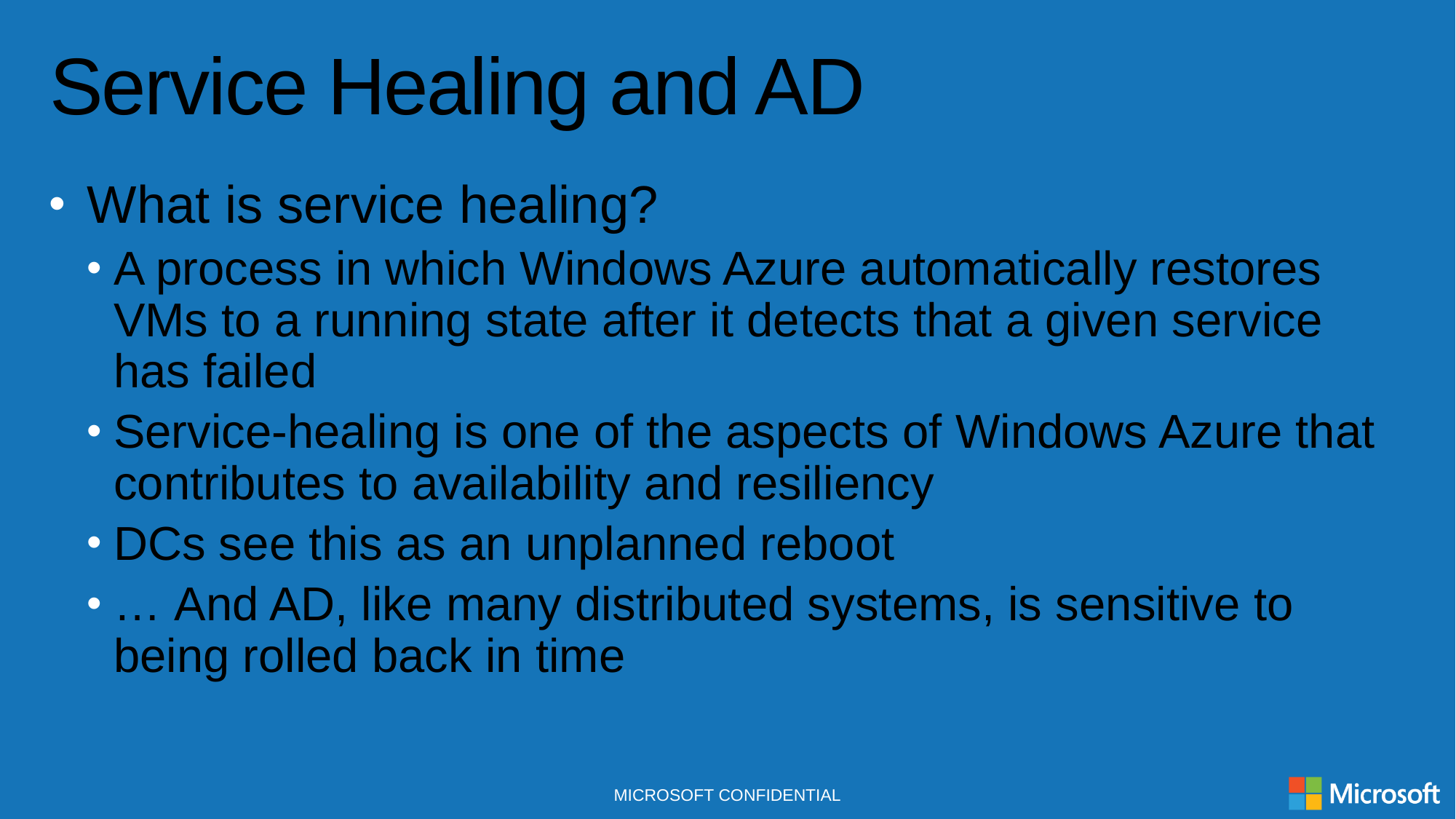

# Service Healing and AD
What is service healing?
A process in which Windows Azure automatically restores VMs to a running state after it detects that a given service has failed
Service-healing is one of the aspects of Windows Azure that contributes to availability and resiliency
DCs see this as an unplanned reboot
… And AD, like many distributed systems, is sensitive to being rolled back in time